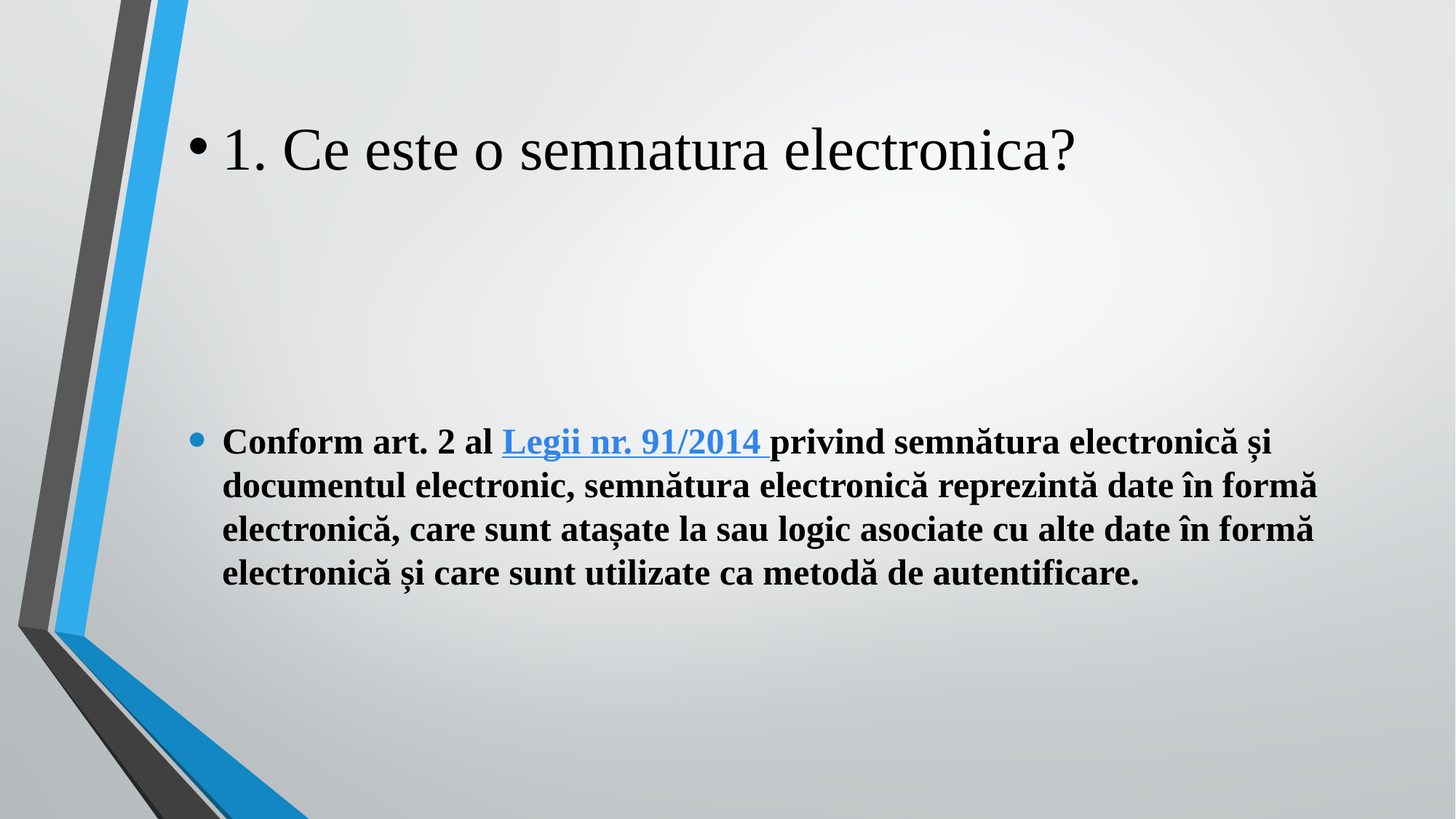

# 1. Ce este o semnatura electronica?

Conform art. 2 al Legii nr. 91/2014 privind semnătura electronică și documentul electronic, semnătura electronică reprezintă date în formă electronică, care sunt atașate la sau logic asociate cu alte date în formă electronică și care sunt utilizate ca metodă de autentificare.